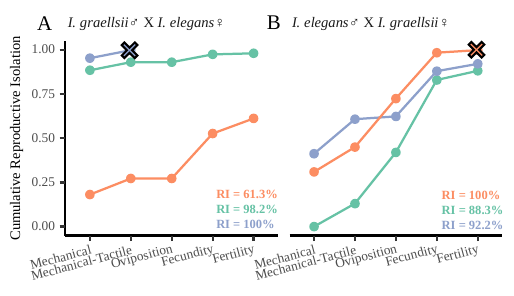

I. graellsii♂ X I. elegans♀
I. elegans♂ X I. graellsii♀

1.00

0.75

Cumulative Reproductive Isolation
0.50

0.25

0.00

Fertility
Fertility
Fecundity
Fecundity
Oviposition
Oviposition
Mechanical
Mechanical
Mechanical-Tactile
Mechanical-Tactile
B
A

RI = 61.3%
RI = 98.2%
RI = 100%
RI = 100%
RI = 88.3%
RI = 92.2%